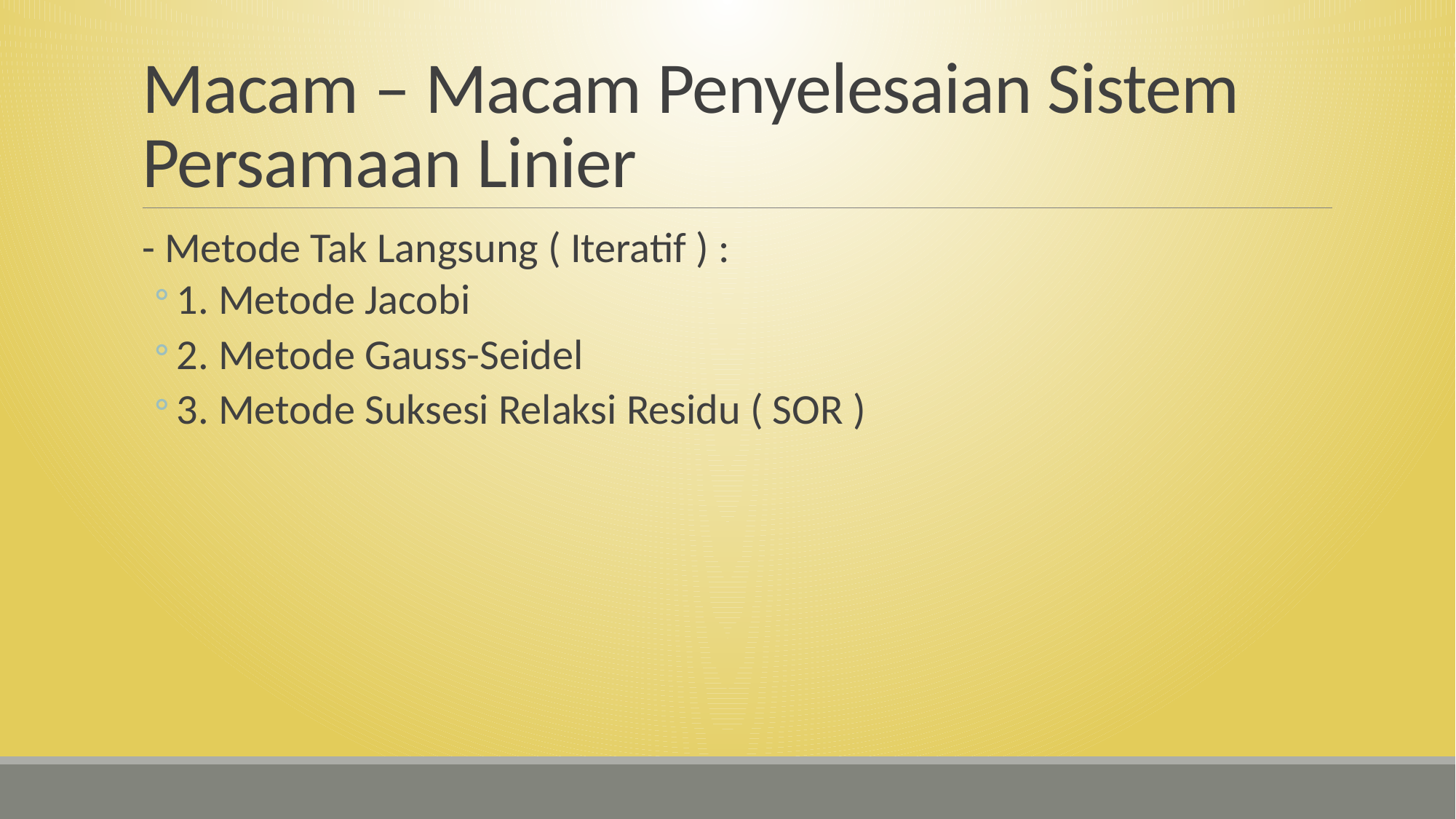

# Macam – Macam Penyelesaian Sistem Persamaan Linier
- Metode Tak Langsung ( Iteratif ) :
1. Metode Jacobi
2. Metode Gauss-Seidel
3. Metode Suksesi Relaksi Residu ( SOR )